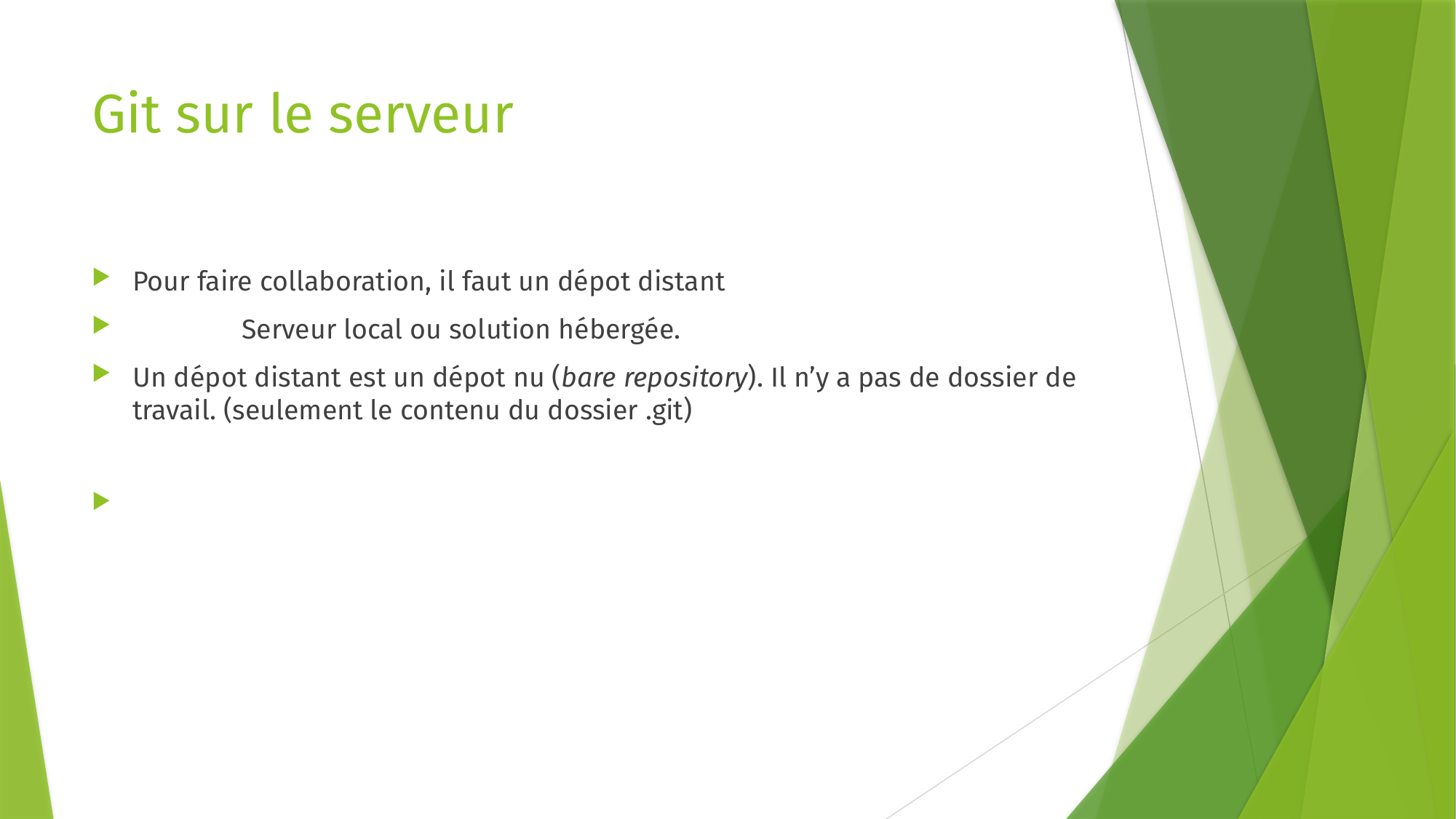

# Git sur le serveur
Pour faire collaboration, il faut un dépot distant
	Serveur local ou solution hébergée.
Un dépot distant est un dépot nu (bare repository). Il n’y a pas de dossier de travail. (seulement le contenu du dossier .git)